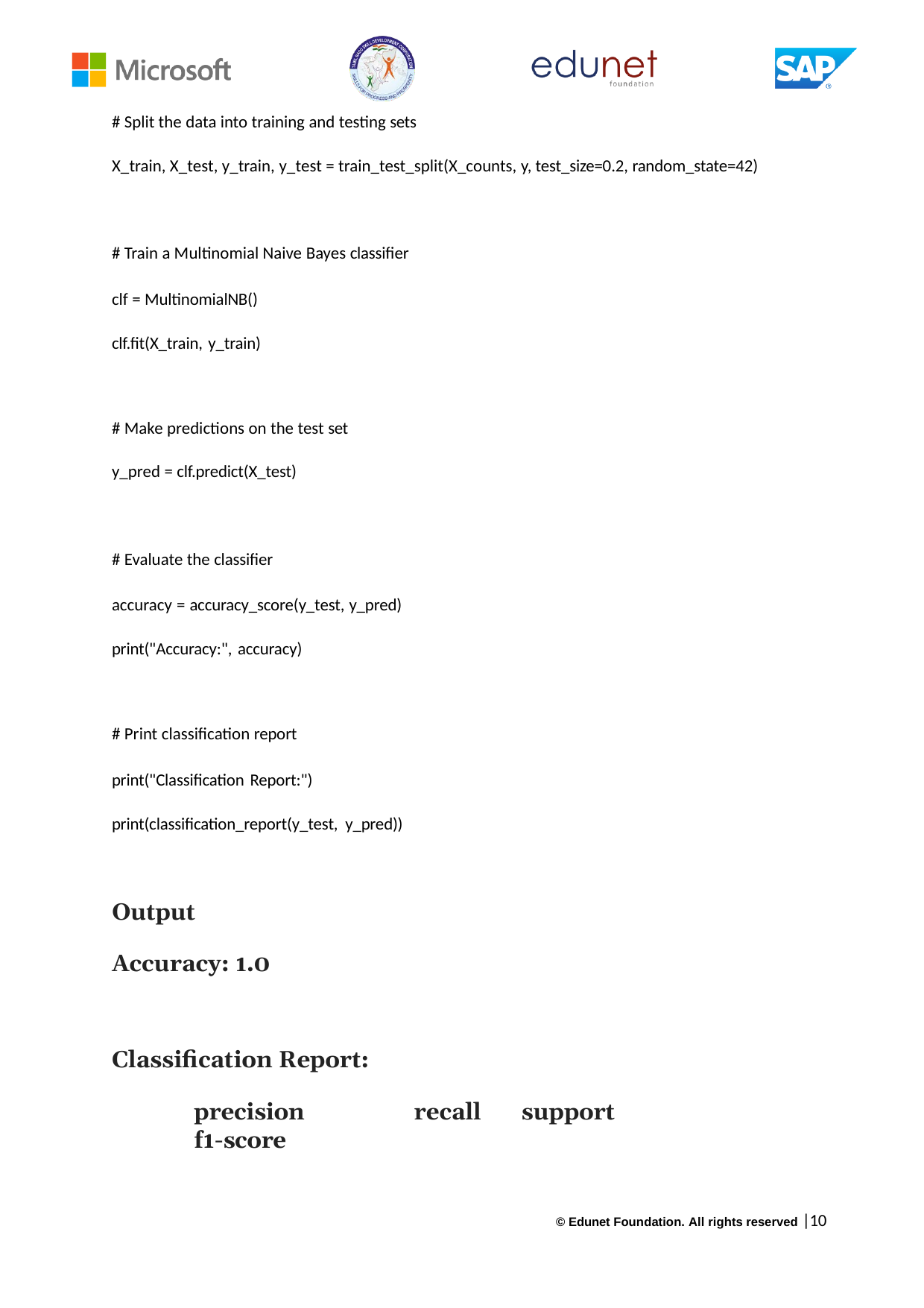

# Split the data into training and testing sets

X_train, X_test, y_train, y_test = train_test_split(X_counts, y, test_size=0.2, random_state=42)
# Train a Multinomial Naive Bayes classifier
clf = MultinomialNB() clf.fit(X_train, y_train)
# Make predictions on the test set

y_pred = clf.predict(X_test)
# Evaluate the classifier
accuracy = accuracy_score(y_test, y_pred) print("Accuracy:", accuracy)
# Print classification report
print("Classification Report:") print(classification_report(y_test, y_pred))
Output
Accuracy: 1.0
Classification Report:
precision	recall f1-score
support
© Edunet Foundation. All rights reserved |10